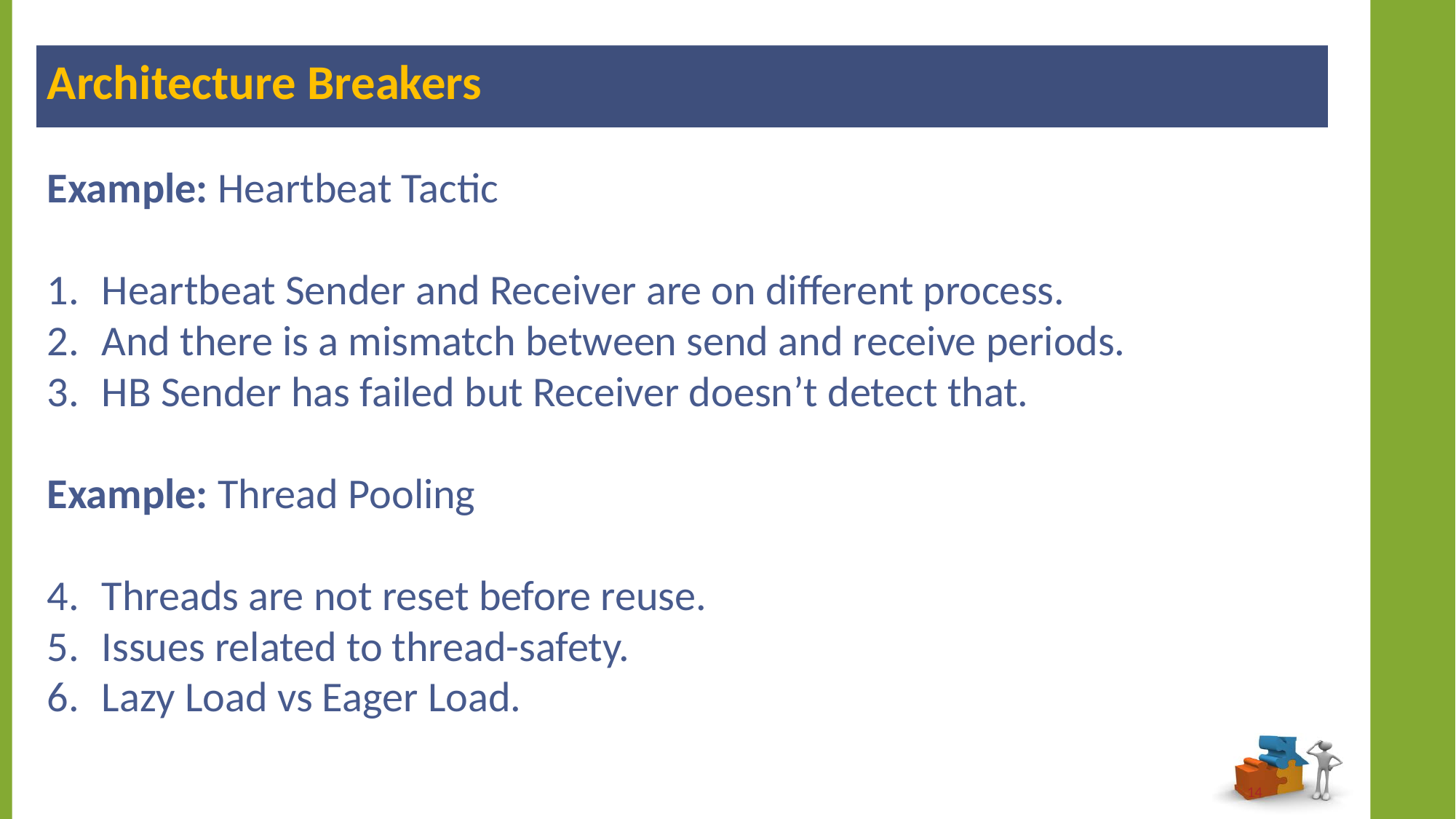

Architecture Breakers

Example: Heartbeat Tactic

Heartbeat Sender and Receiver are on different process.
And there is a mismatch between send and receive periods.
HB Sender has failed but Receiver doesn’t detect that.

Example: Thread Pooling

Threads are not reset before reuse.
Issues related to thread-safety.
Lazy Load vs Eager Load.
14